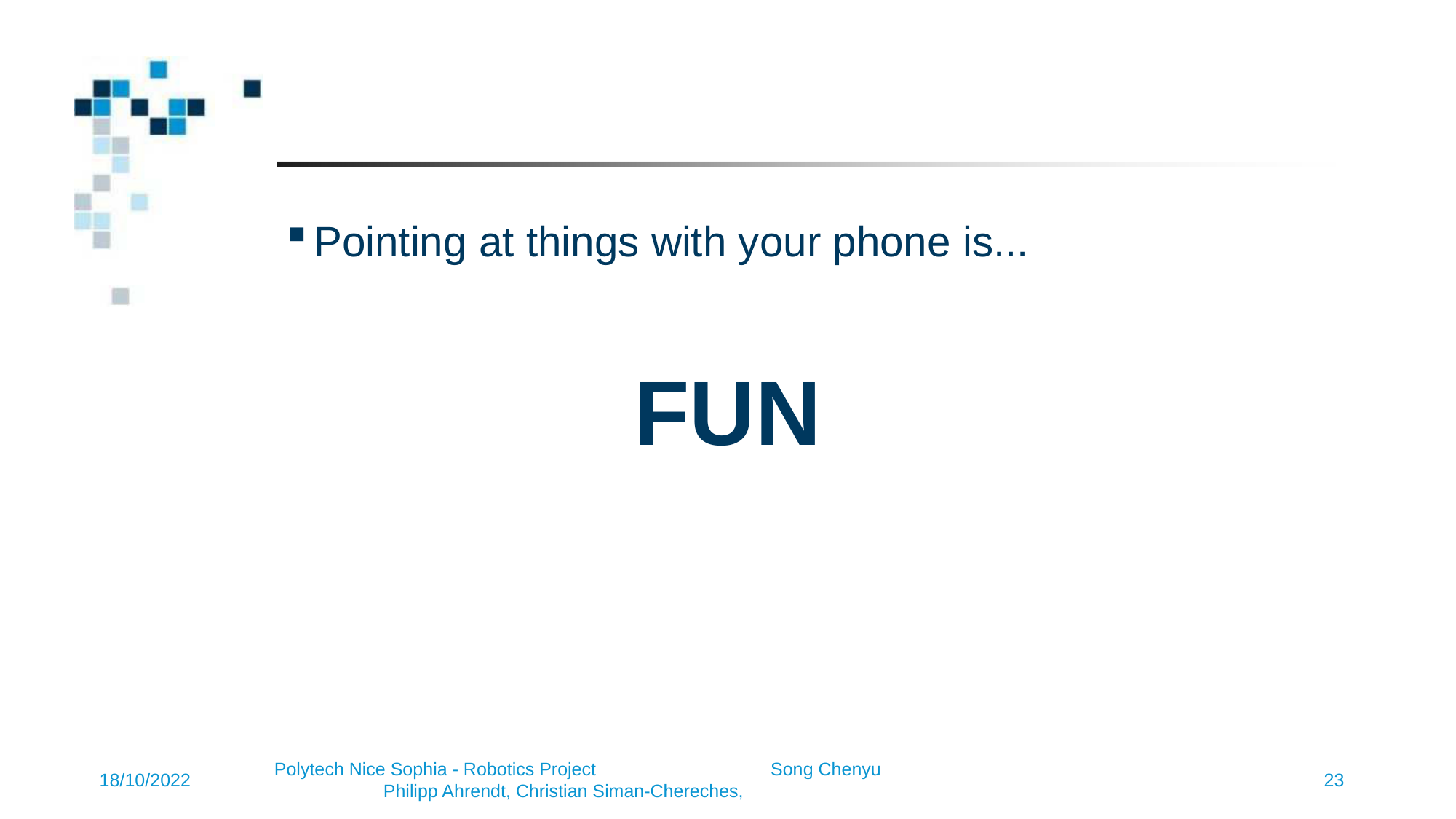

#
Pointing at things with your phone is...
FUN
23
Polytech Nice Sophia - Robotics Project 		Philipp Ahrendt, Christian Siman-Chereches, Song Chenyu
18/10/2022